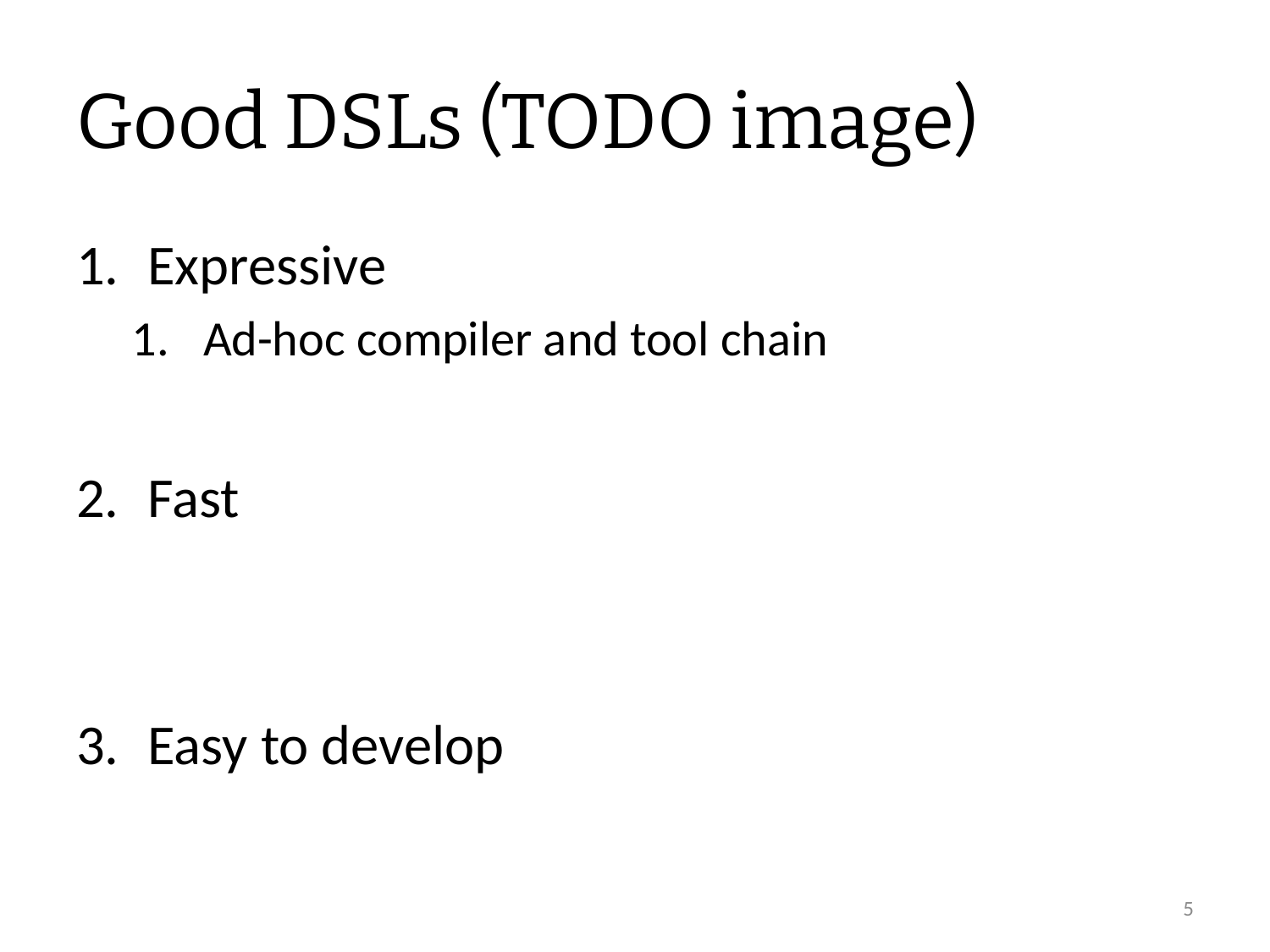

# Good DSLs (TODO image)
Expressive
Ad-hoc compiler and tool chain

Fast

Easy to develop

5